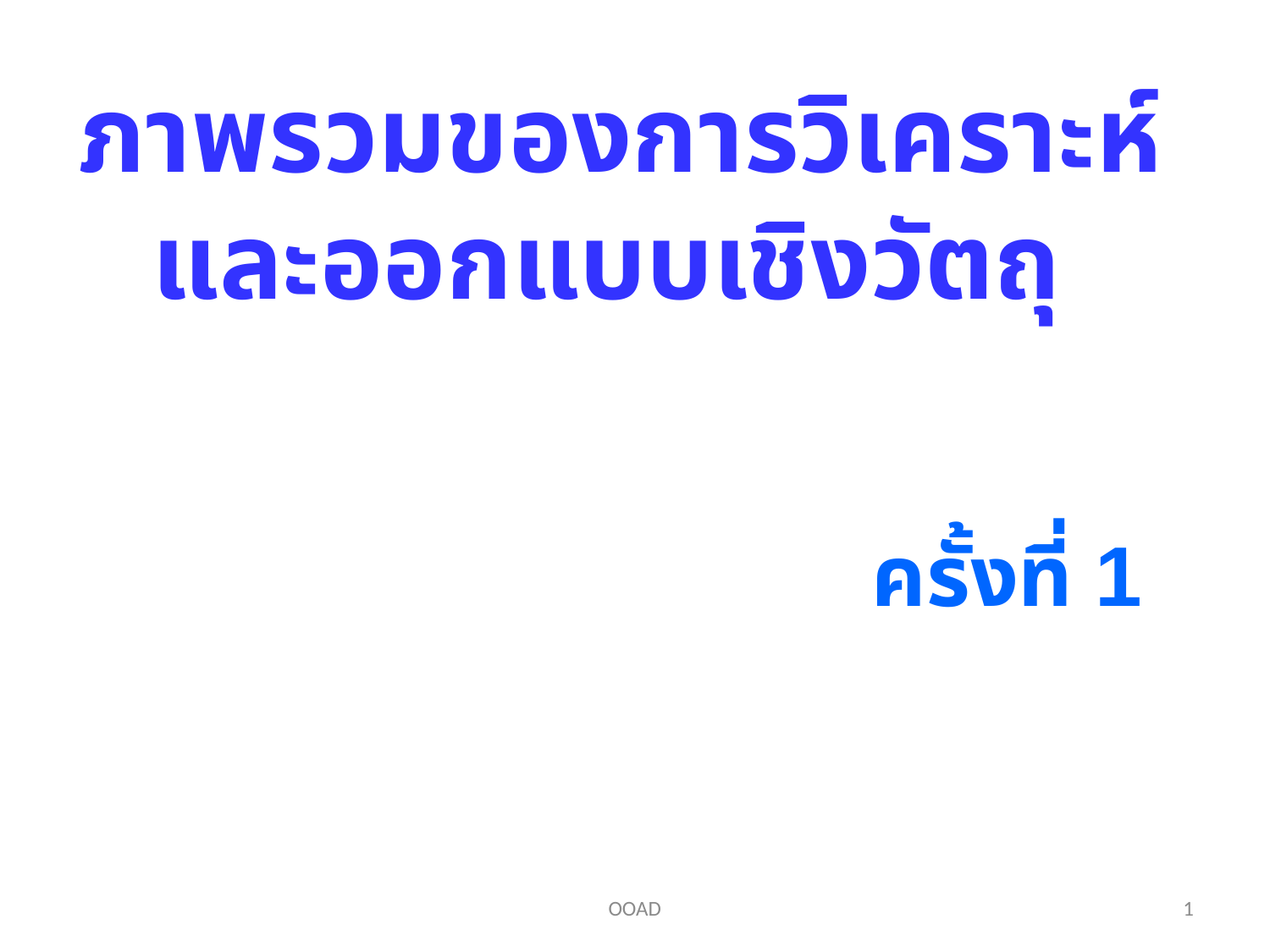

# ภาพรวมของการวิเคราะห์และออกแบบเชิงวัตถุ
ครั้งที่ 1
OOAD
1